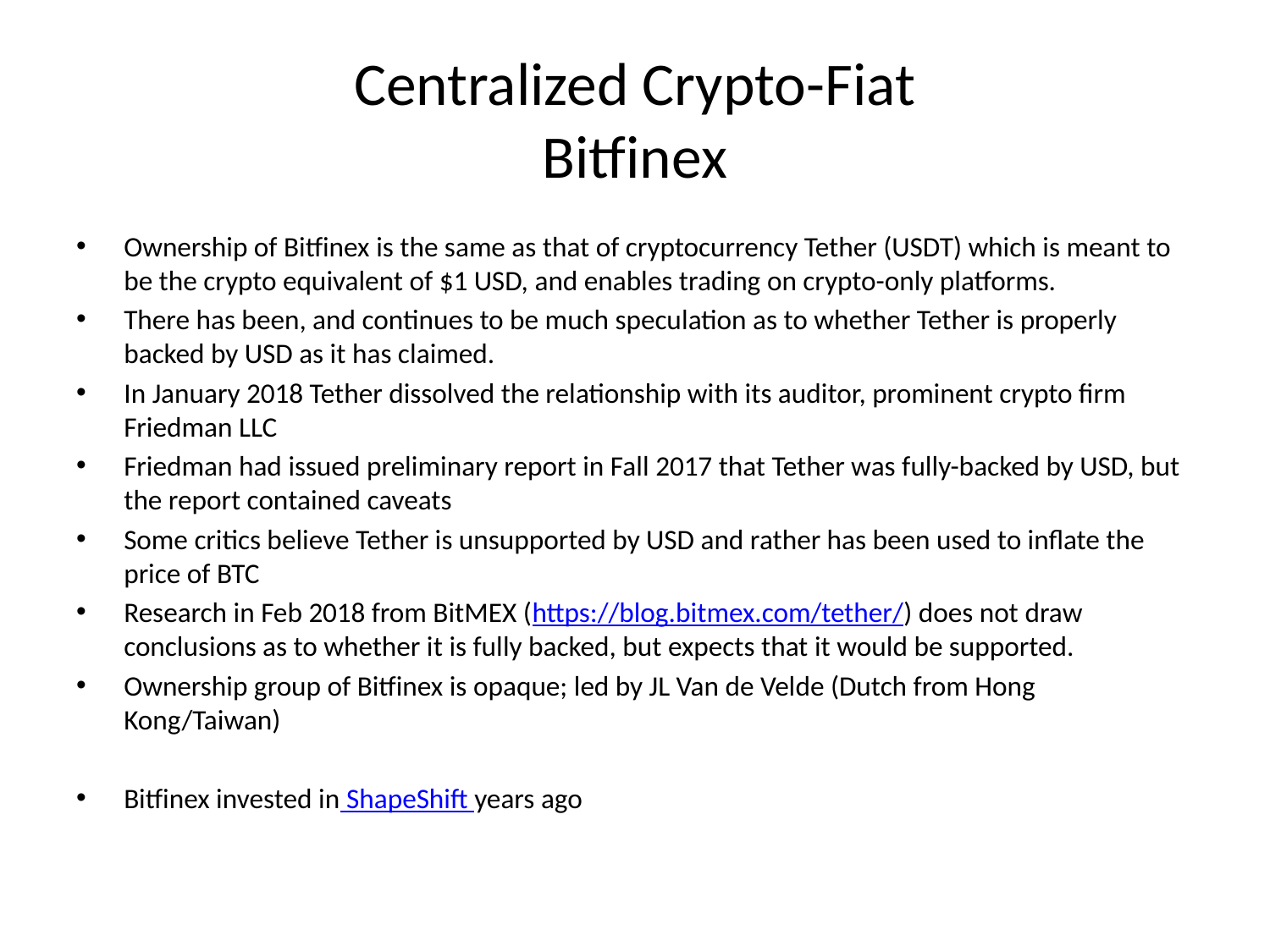

# Centralized Crypto-Fiat Bitfinex
Ownership of Bitfinex is the same as that of cryptocurrency Tether (USDT) which is meant to be the crypto equivalent of $1 USD, and enables trading on crypto-only platforms.
There has been, and continues to be much speculation as to whether Tether is properly backed by USD as it has claimed.
In January 2018 Tether dissolved the relationship with its auditor, prominent crypto firm Friedman LLC
Friedman had issued preliminary report in Fall 2017 that Tether was fully-backed by USD, but the report contained caveats
Some critics believe Tether is unsupported by USD and rather has been used to inflate the price of BTC
Research in Feb 2018 from BitMEX (https://blog.bitmex.com/tether/) does not draw conclusions as to whether it is fully backed, but expects that it would be supported.
Ownership group of Bitfinex is opaque; led by JL Van de Velde (Dutch from Hong Kong/Taiwan)

Bitfinex invested in ShapeShift years ago